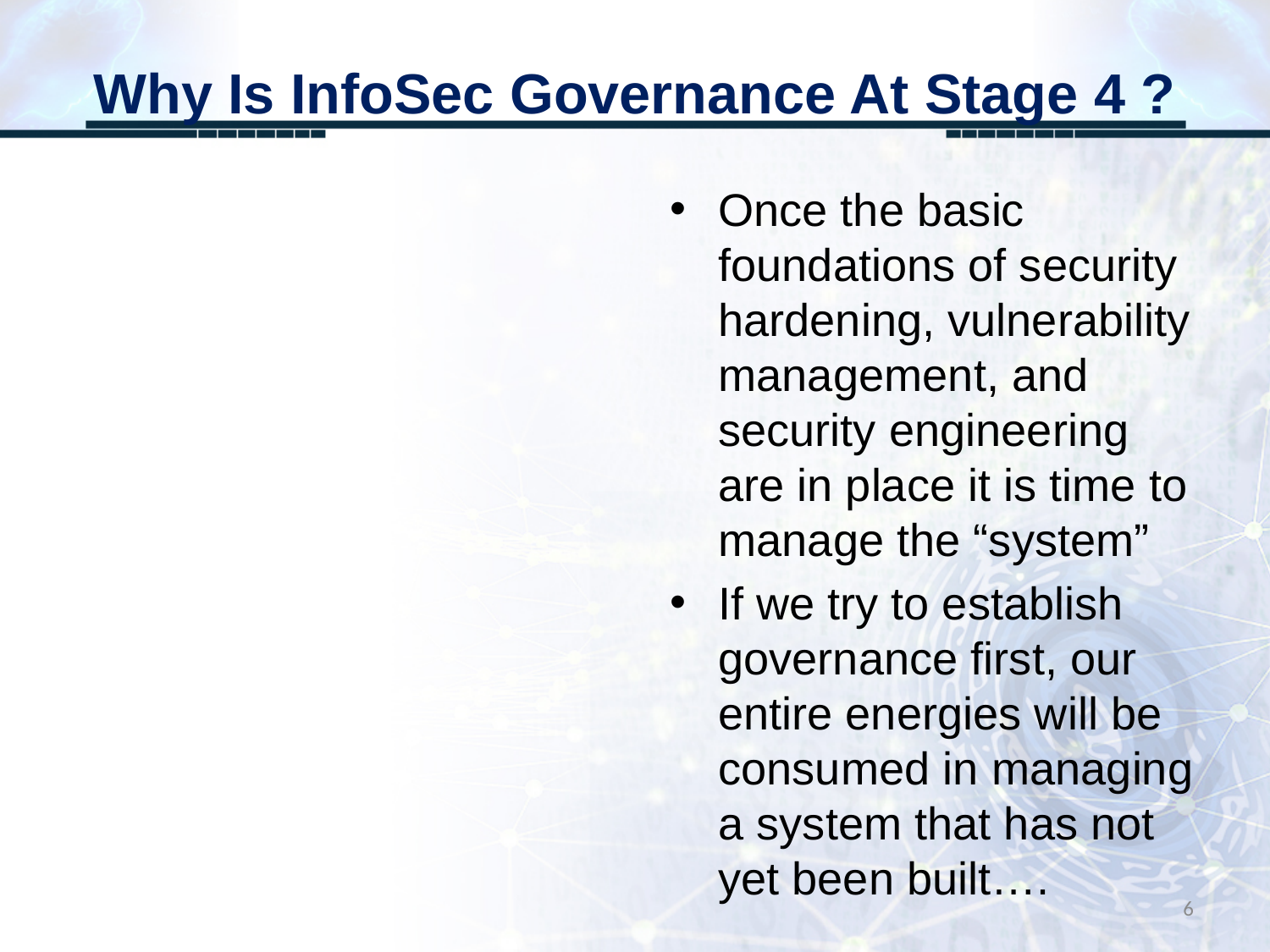

# Why Is InfoSec Governance At Stage 4 ?
Once the basic foundations of security hardening, vulnerability management, and security engineering are in place it is time to manage the “system”
If we try to establish governance first, our entire energies will be consumed in managing a system that has not yet been built….
6